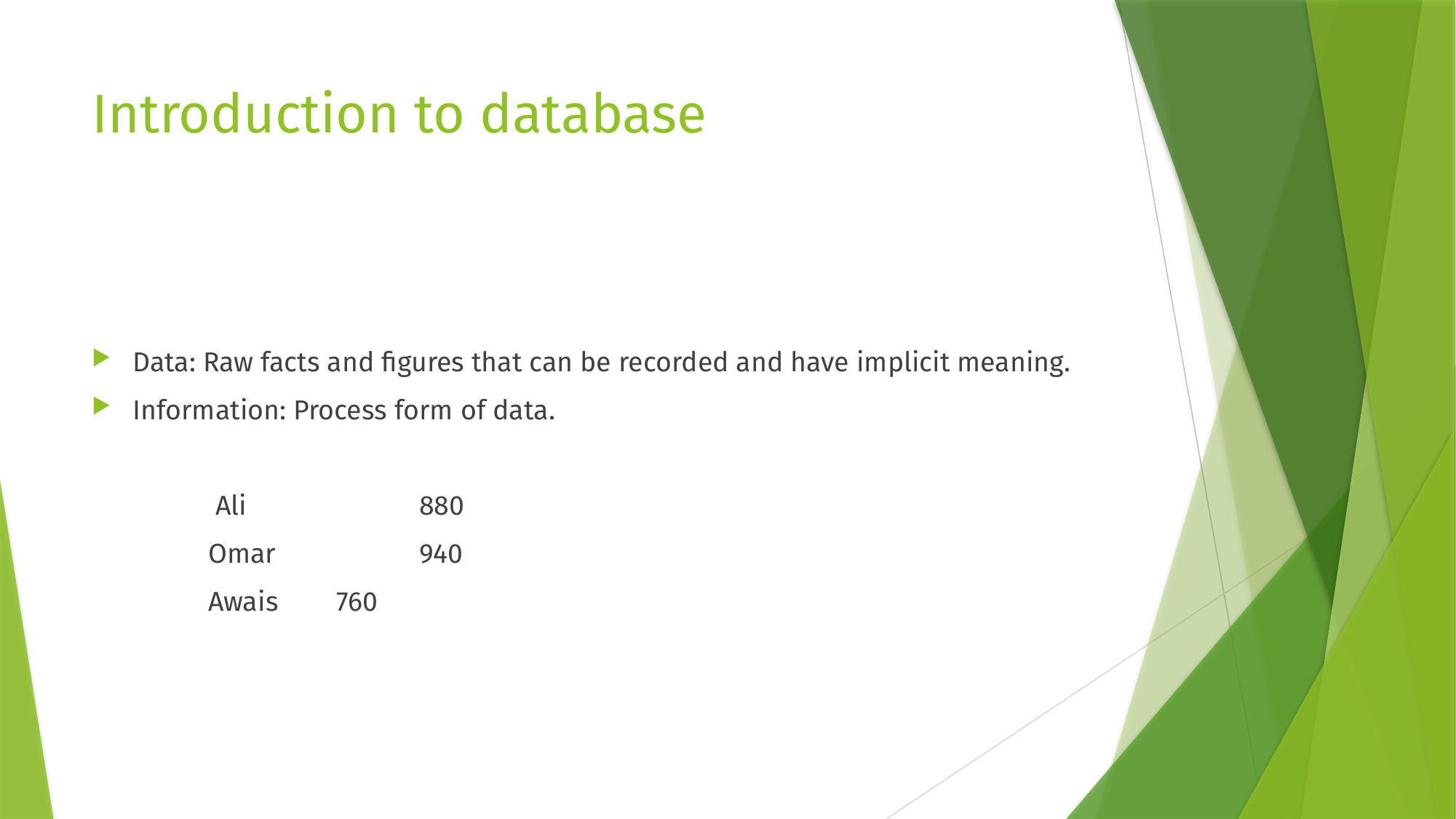

# Introduction to database

Data: Raw facts and figures that can be recorded and have implicit meaning.
Information: Process form of data.

                 Ali		880
                Omar		940
                Awais        760